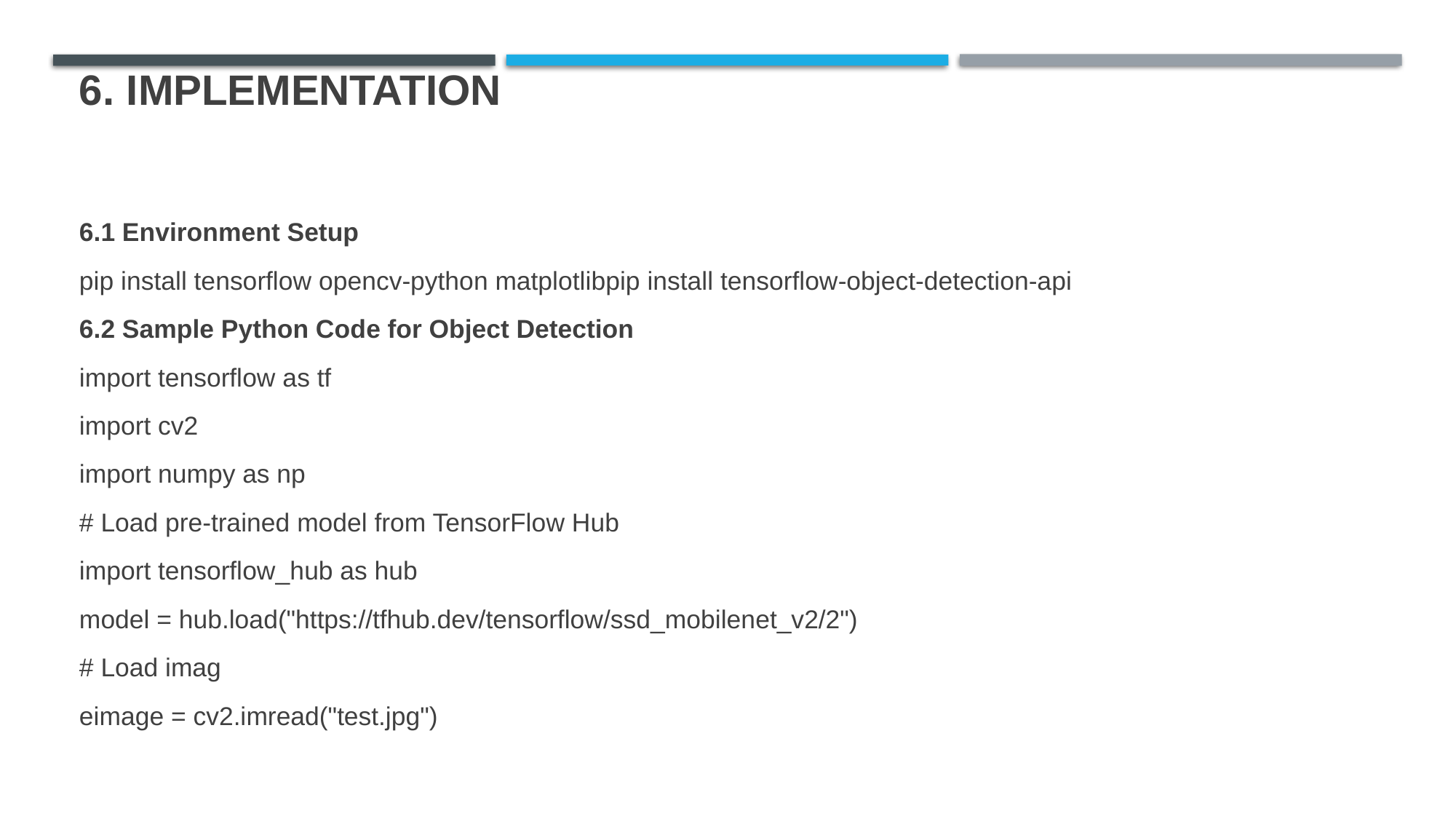

# 6. Implementation
6.1 Environment Setup
pip install tensorflow opencv-python matplotlibpip install tensorflow-object-detection-api
6.2 Sample Python Code for Object Detection
import tensorflow as tf
import cv2
import numpy as np
# Load pre-trained model from TensorFlow Hub
import tensorflow_hub as hub
model = hub.load("https://tfhub.dev/tensorflow/ssd_mobilenet_v2/2")
# Load imag
eimage = cv2.imread("test.jpg")